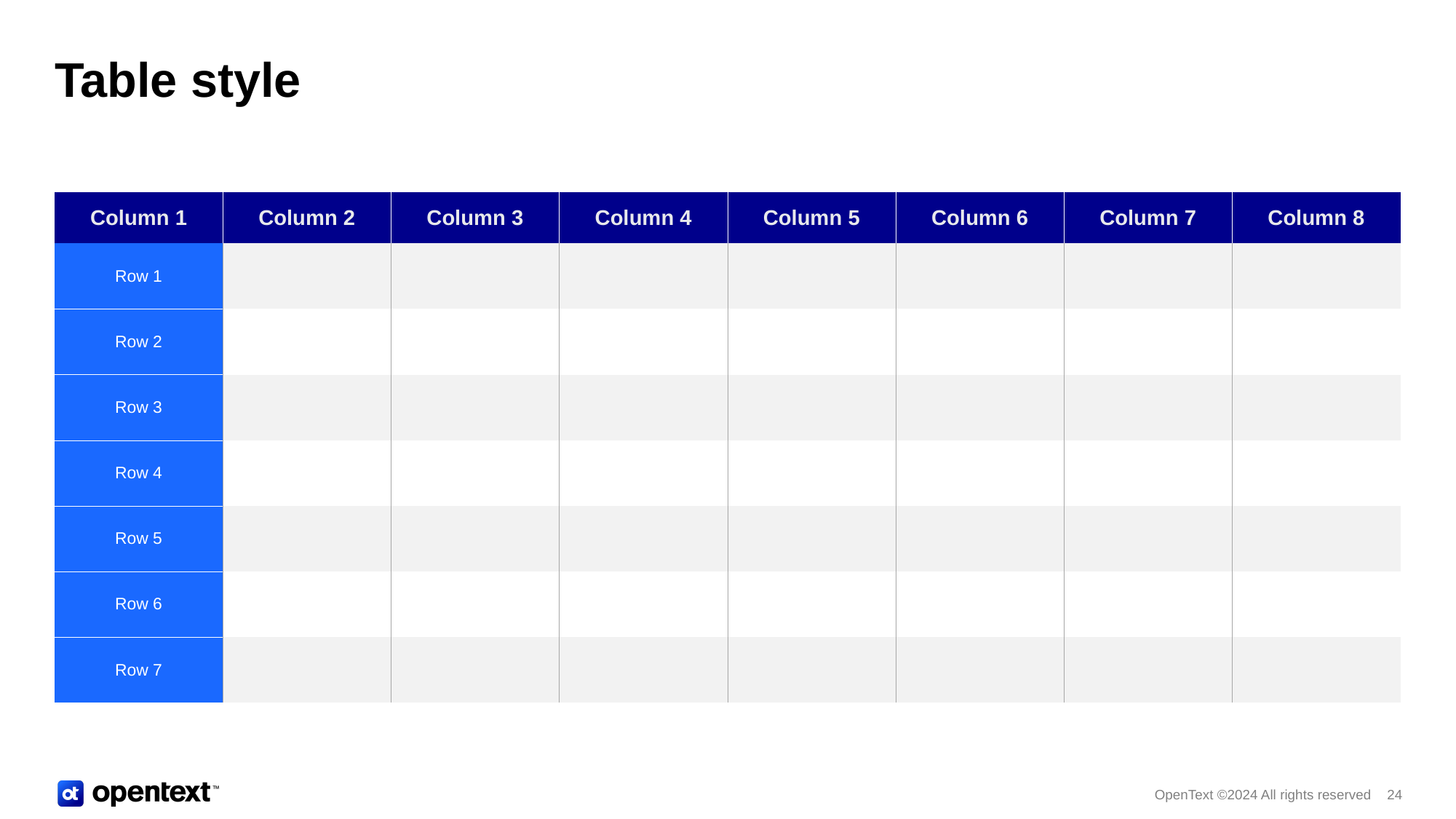

# Table style
| Column 1 | Column 2 | Column 3 | Column 4 | Column 5 | Column 6 | Column 7 | Column 8 |
| --- | --- | --- | --- | --- | --- | --- | --- |
| Row 1 |  |  |  |  |  |  |  |
| Row 2 |  |  |  |  |  |  |  |
| Row 3 |  |  |  |  |  |  |  |
| Row 4 |  |  |  |  |  |  |  |
| Row 5 |  |  |  |  |  |  |  |
| Row 6 |  |  |  |  |  |  |  |
| Row 7 |  |  |  |  |  |  |  |